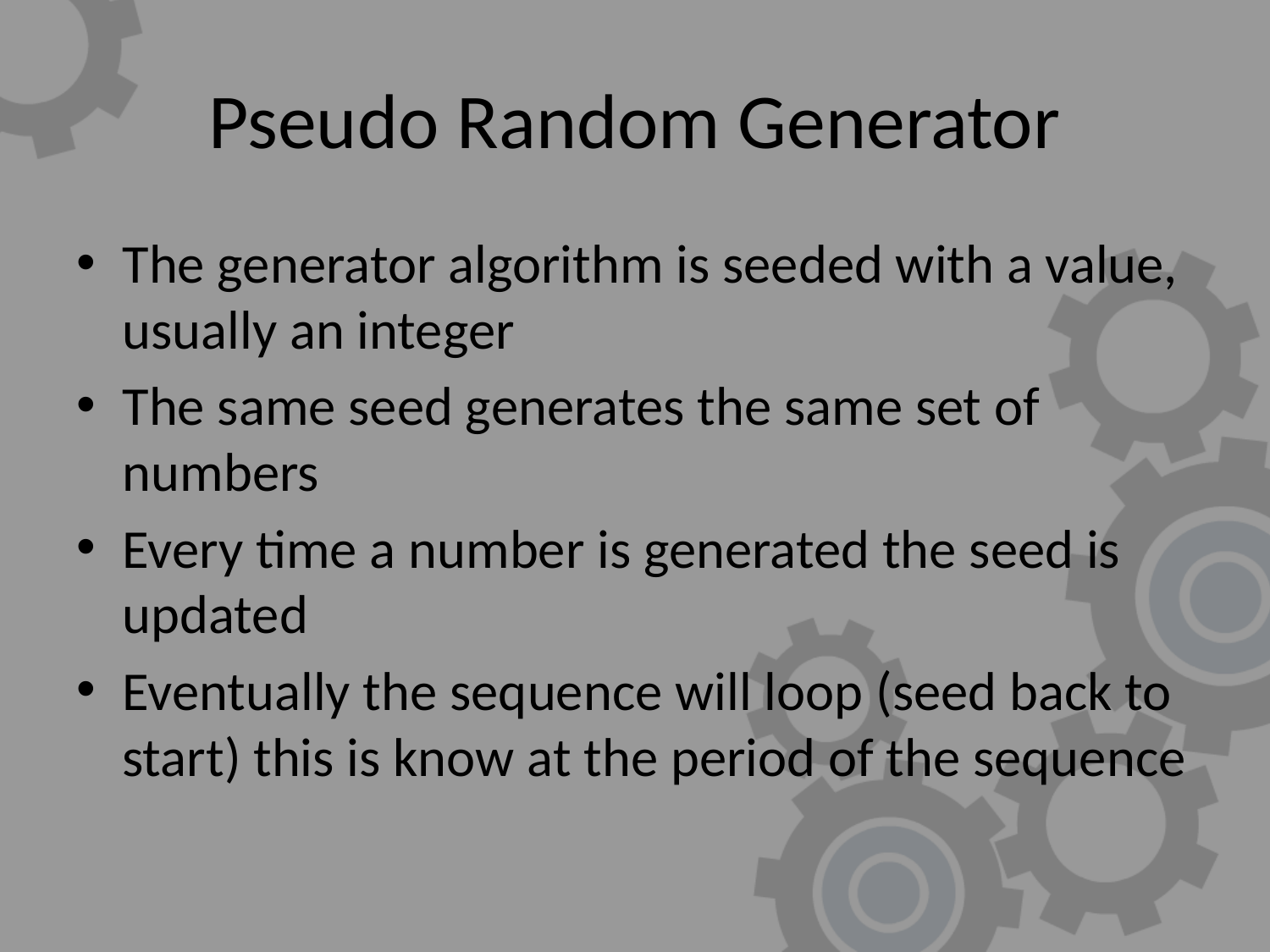

# Pseudo Random Generator
The generator algorithm is seeded with a value, usually an integer
The same seed generates the same set of numbers
Every time a number is generated the seed is updated
Eventually the sequence will loop (seed back to start) this is know at the period of the sequence